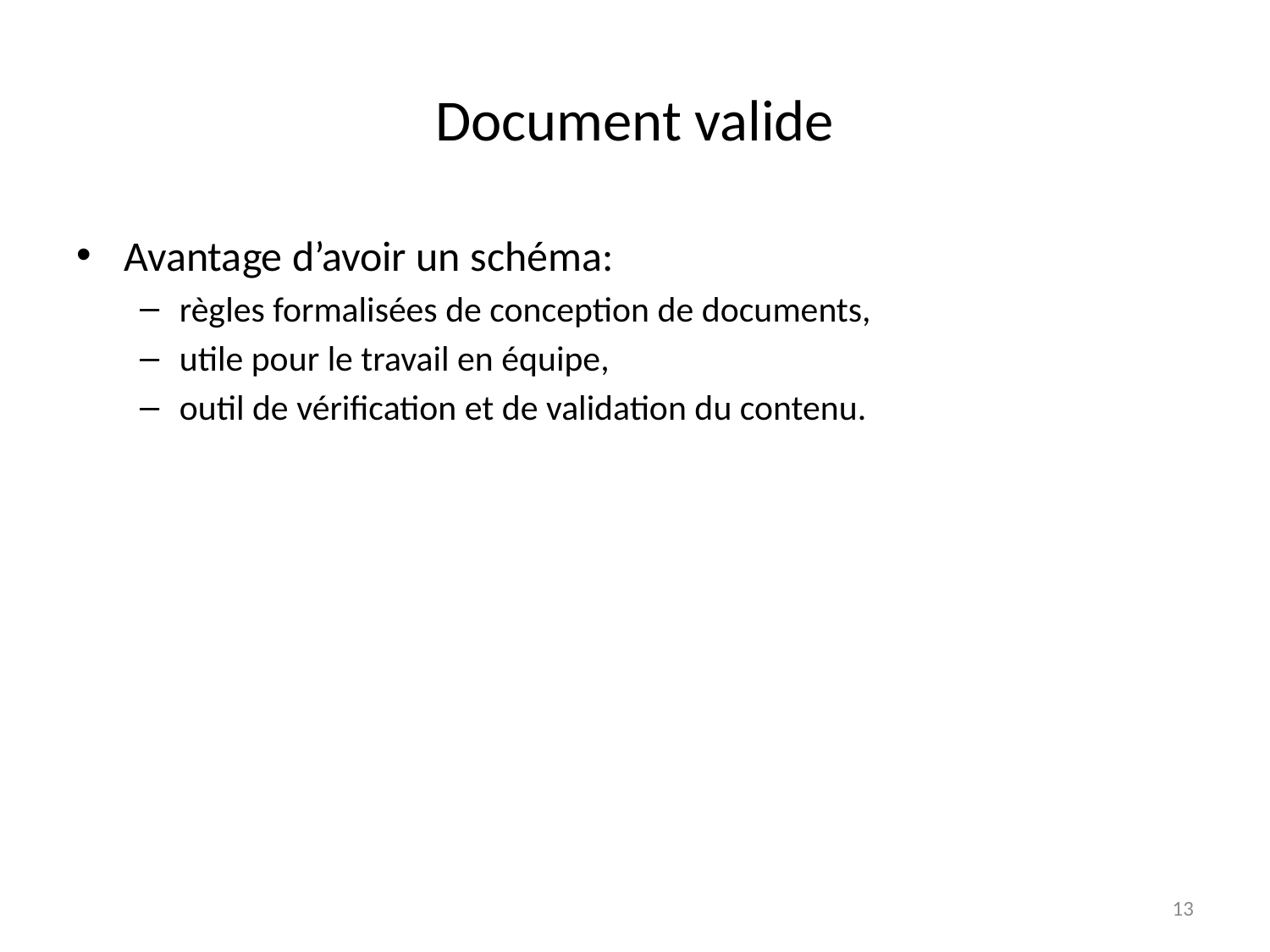

# Document valide
Avantage d’avoir un schéma:
règles formalisées de conception de documents,
utile pour le travail en équipe,
outil de vérification et de validation du contenu.
13